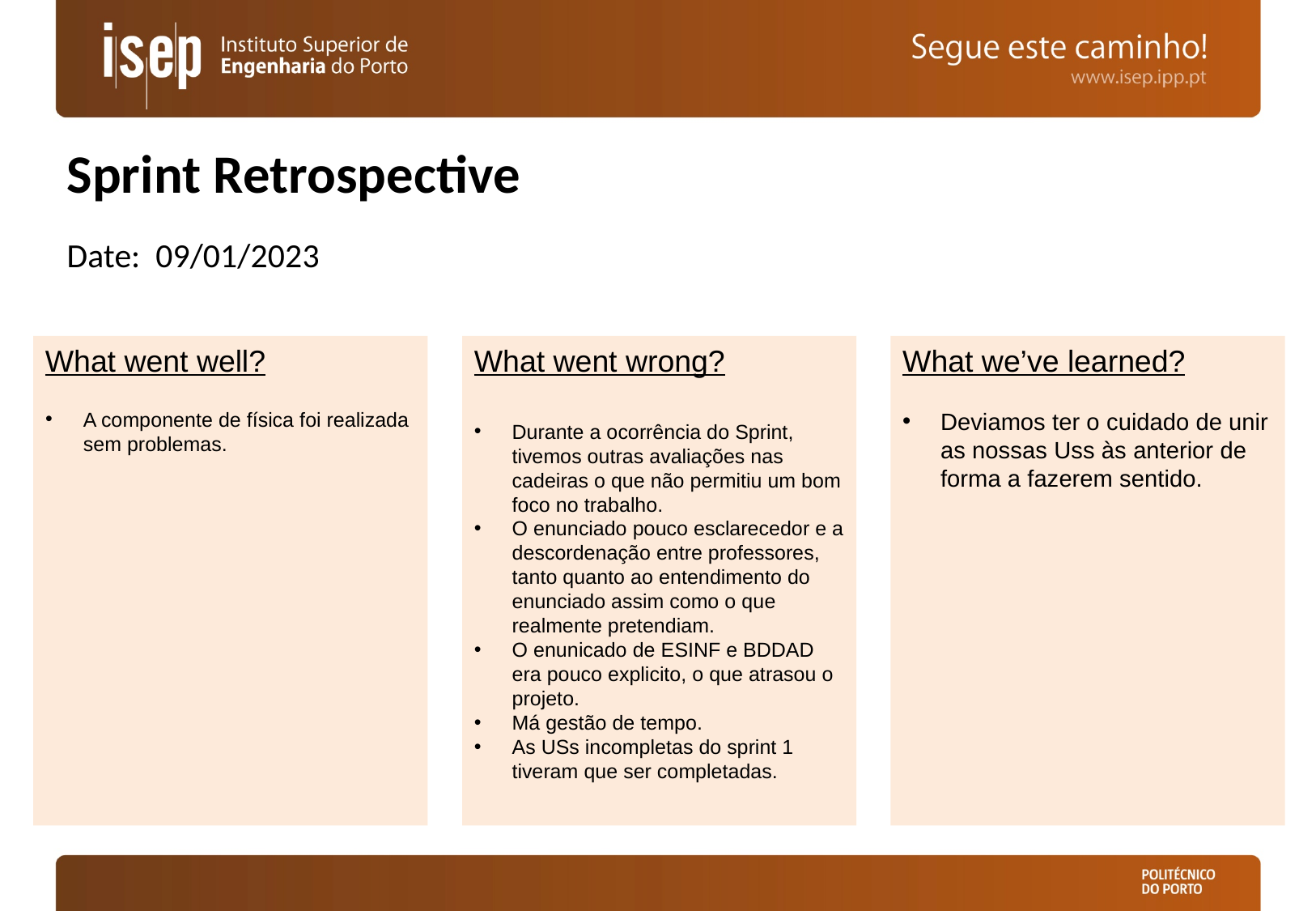

# Sprint Retrospective
Date:  09/01/2023
What we’ve learned?

Deviamos ter o cuidado de unir as nossas Uss às anterior de forma a fazerem sentido.

What went well?

A componente de física foi realizada sem problemas.

What went wrong?

Durante a ocorrência do Sprint, tivemos outras avaliações nas cadeiras o que não permitiu um bom foco no trabalho.
O enunciado pouco esclarecedor e a descordenação entre professores, tanto quanto ao entendimento do enunciado assim como o que realmente pretendiam.
O enunicado de ESINF e BDDAD era pouco explicito, o que atrasou o projeto.
Má gestão de tempo.
As USs incompletas do sprint 1 tiveram que ser completadas.